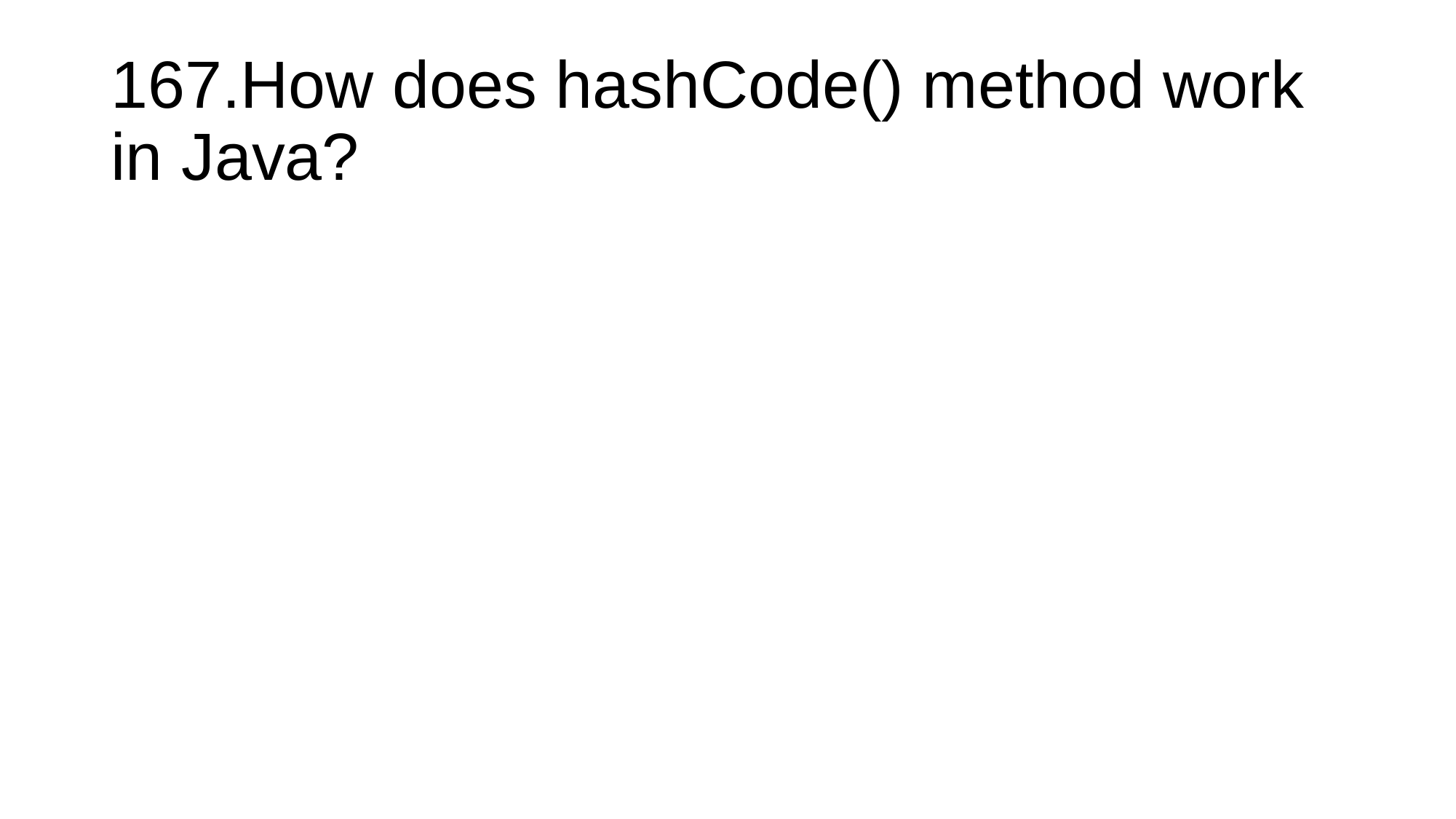

# 167.How does hashCode() method work in Java?